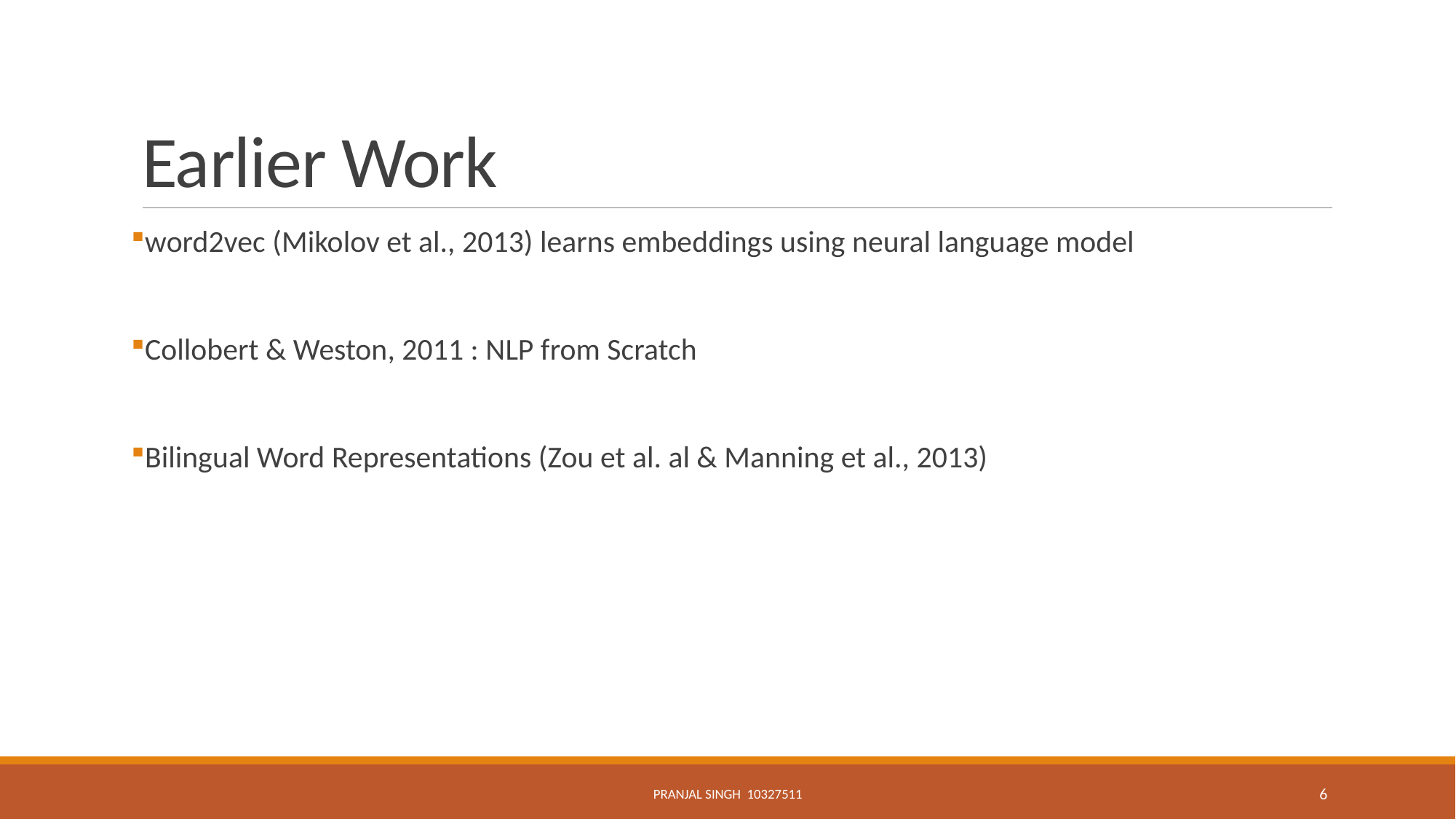

# Earlier Work
word2vec (Mikolov et al., 2013) learns embeddings using neural language model

Collobert & Weston, 2011 : NLP from Scratch

Bilingual Word Representations (Zou et al. al & Manning et al., 2013)
Pranjal Singh  10327511
6